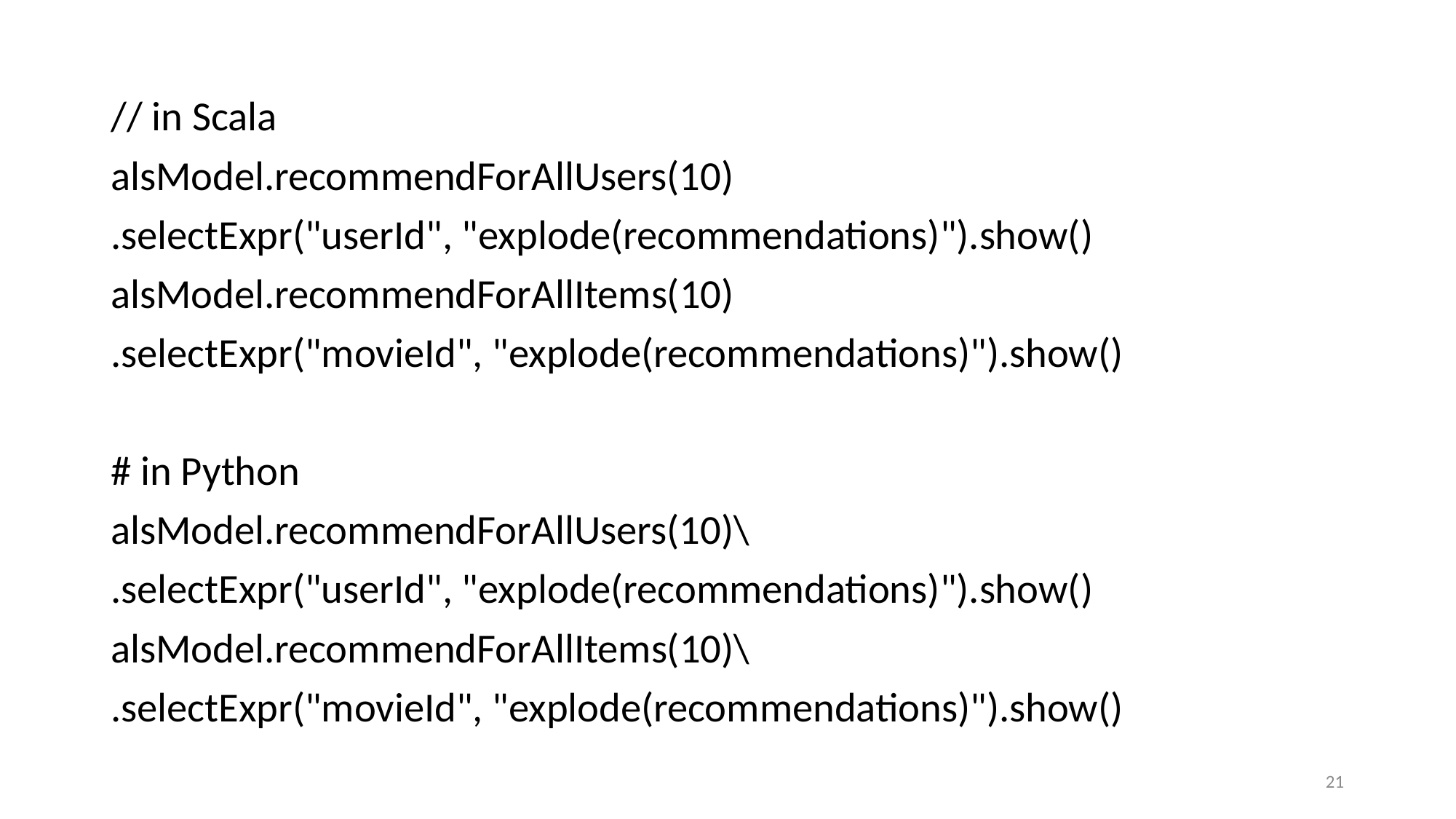

// in Scala
alsModel.recommendForAllUsers(10)
.selectExpr("userId", "explode(recommendations)").show()
alsModel.recommendForAllItems(10)
.selectExpr("movieId", "explode(recommendations)").show()

# in Python
alsModel.recommendForAllUsers(10)\
.selectExpr("userId", "explode(recommendations)").show()
alsModel.recommendForAllItems(10)\
.selectExpr("movieId", "explode(recommendations)").show()
21